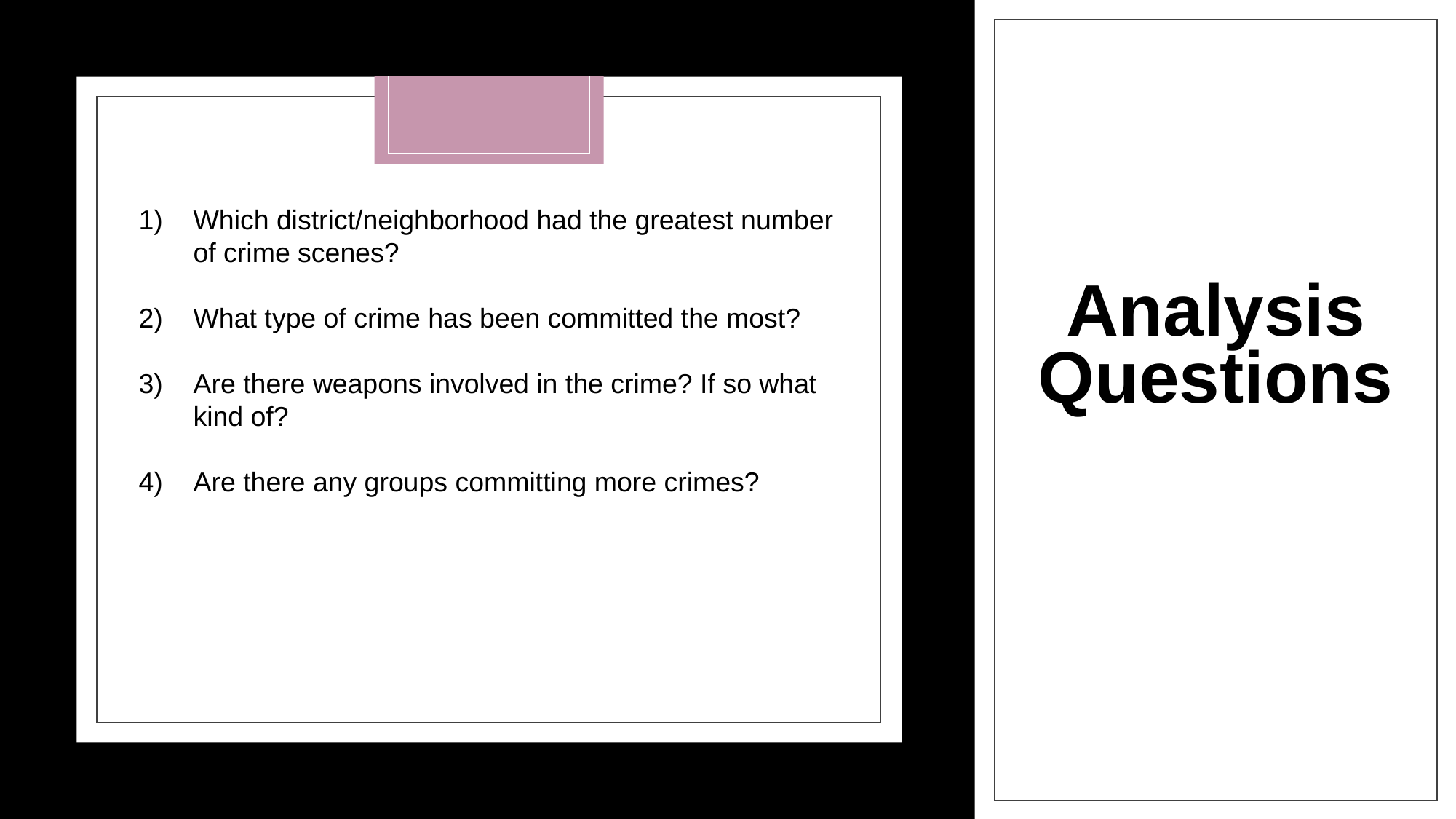

Analysis Questions

Which district/neighborhood had the greatest number of crime scenes?

What type of crime has been committed the most?

Are there weapons involved in the crime? If so what kind of?

Are there any groups committing more crimes?